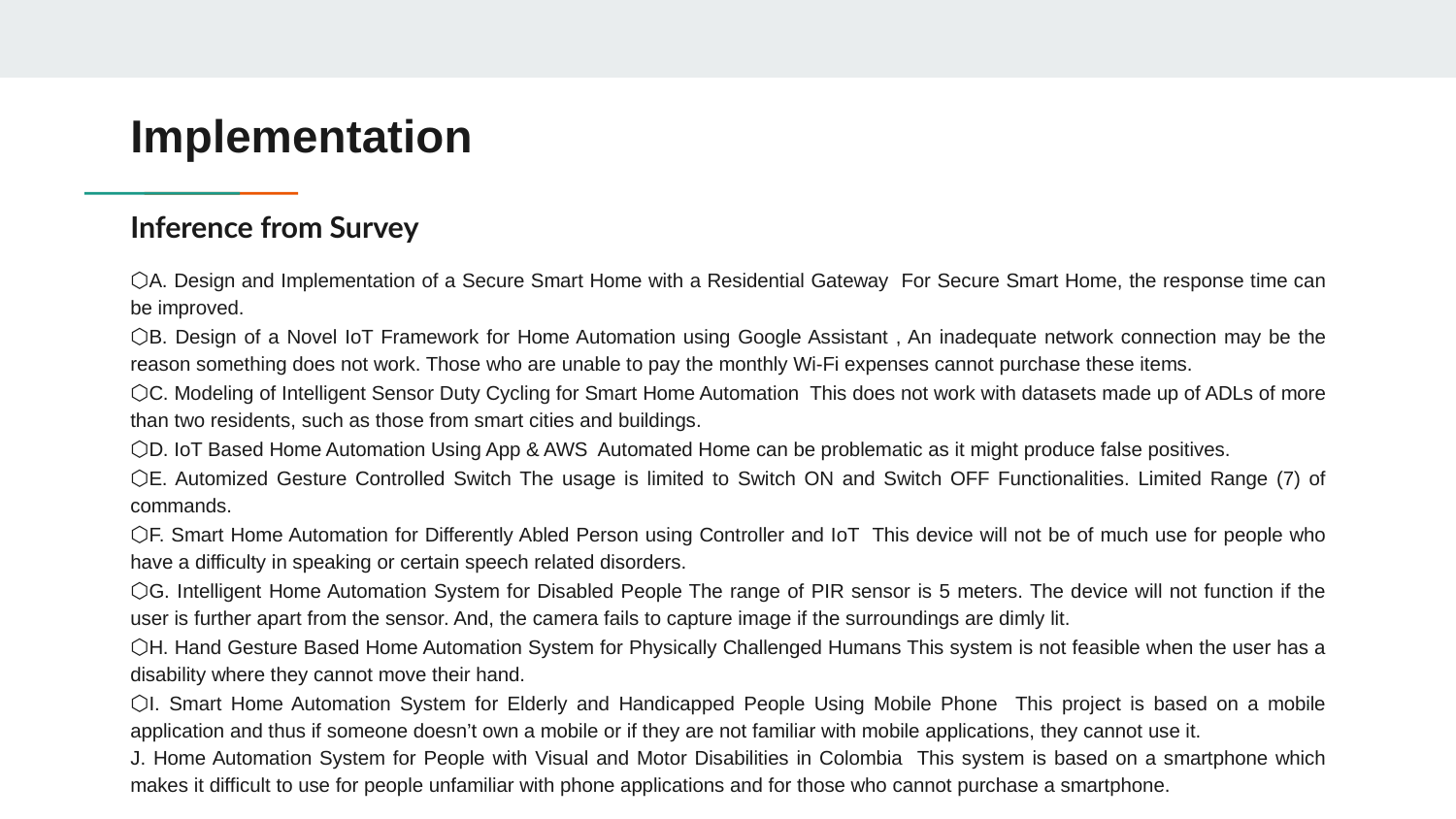

# Implementation
Inference from Survey
⬡A. Design and Implementation of a Secure Smart Home with a Residential Gateway  For Secure Smart Home, the response time can be improved.
⬡B. Design of a Novel IoT Framework for Home Automation using Google Assistant , An inadequate network connection may be the reason something does not work. Those who are unable to pay the monthly Wi-Fi expenses cannot purchase these items.
⬡C. Modeling of Intelligent Sensor Duty Cycling for Smart Home Automation  This does not work with datasets made up of ADLs of more than two residents, such as those from smart cities and buildings.
⬡D. IoT Based Home Automation Using App & AWS  Automated Home can be problematic as it might produce false positives.
⬡E. Automized Gesture Controlled Switch The usage is limited to Switch ON and Switch OFF Functionalities. Limited Range (7) of commands.
⬡F. Smart Home Automation for Differently Abled Person using Controller and IoT  This device will not be of much use for people who have a difficulty in speaking or certain speech related disorders.
⬡G. Intelligent Home Automation System for Disabled People The range of PIR sensor is 5 meters. The device will not function if the user is further apart from the sensor. And, the camera fails to capture image if the surroundings are dimly lit.
⬡H. Hand Gesture Based Home Automation System for Physically Challenged Humans This system is not feasible when the user has a disability where they cannot move their hand.
⬡I. Smart Home Automation System for Elderly and Handicapped People Using Mobile Phone  This project is based on a mobile application and thus if someone doesn’t own a mobile or if they are not familiar with mobile applications, they cannot use it.
J. Home Automation System for People with Visual and Motor Disabilities in Colombia  This system is based on a smartphone which makes it difficult to use for people unfamiliar with phone applications and for those who cannot purchase a smartphone.